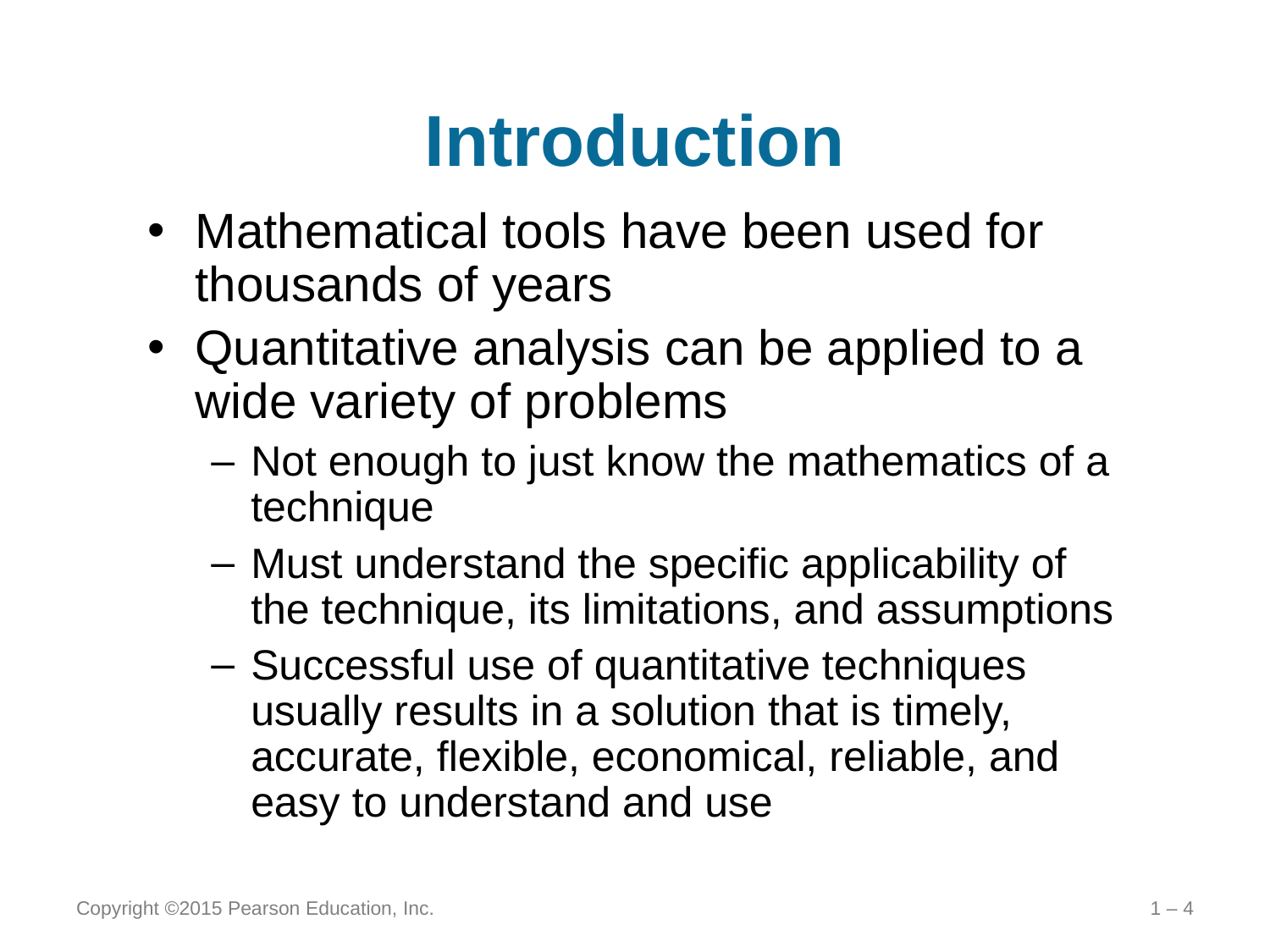

# Introduction
Mathematical tools have been used for thousands of years
Quantitative analysis can be applied to a wide variety of problems
Not enough to just know the mathematics of a technique
Must understand the specific applicability of the technique, its limitations, and assumptions
Successful use of quantitative techniques usually results in a solution that is timely, accurate, flexible, economical, reliable, and easy to understand and use
Copyright ©2015 Pearson Education, Inc.
1 – 4